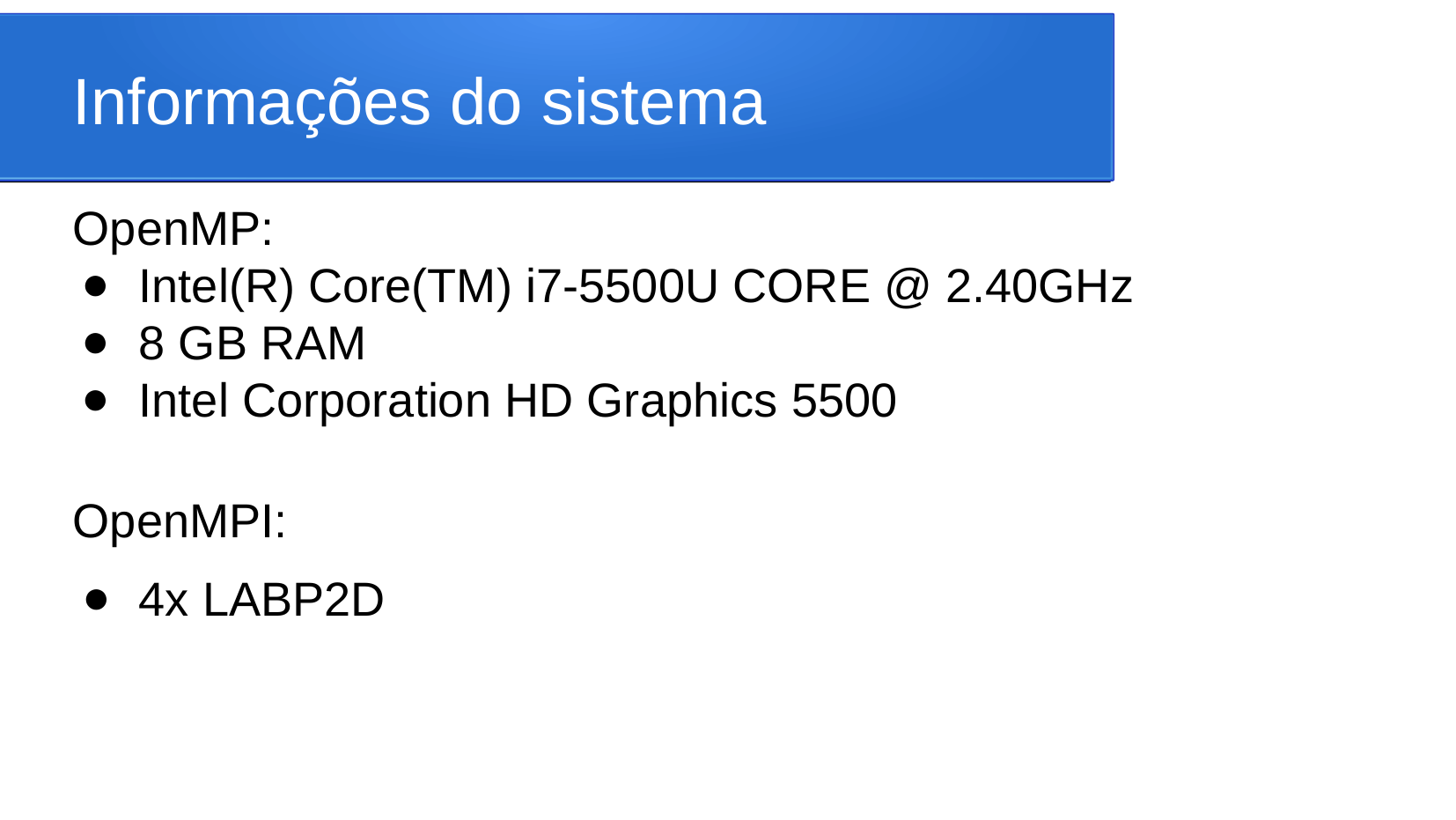

Informações do sistema
OpenMP:
Intel(R) Core(TM) i7-5500U CORE @ 2.40GHz
8 GB RAM
Intel Corporation HD Graphics 5500
OpenMPI:
4x LABP2D